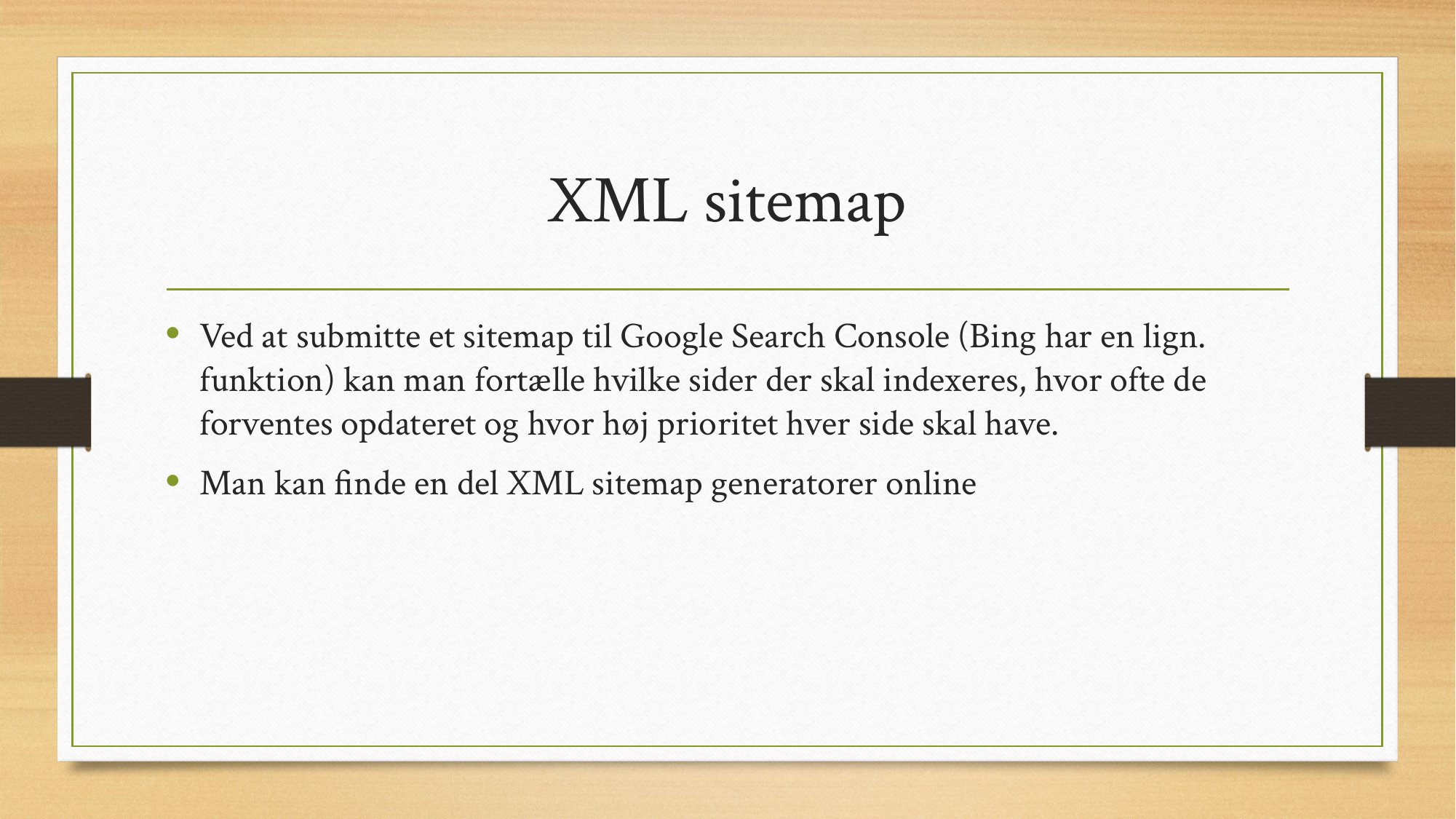

# XML sitemap
Ved at submitte et sitemap til Google Search Console (Bing har en lign. funktion) kan man fortælle hvilke sider der skal indexeres, hvor ofte de forventes opdateret og hvor høj prioritet hver side skal have.
Man kan finde en del XML sitemap generatorer online